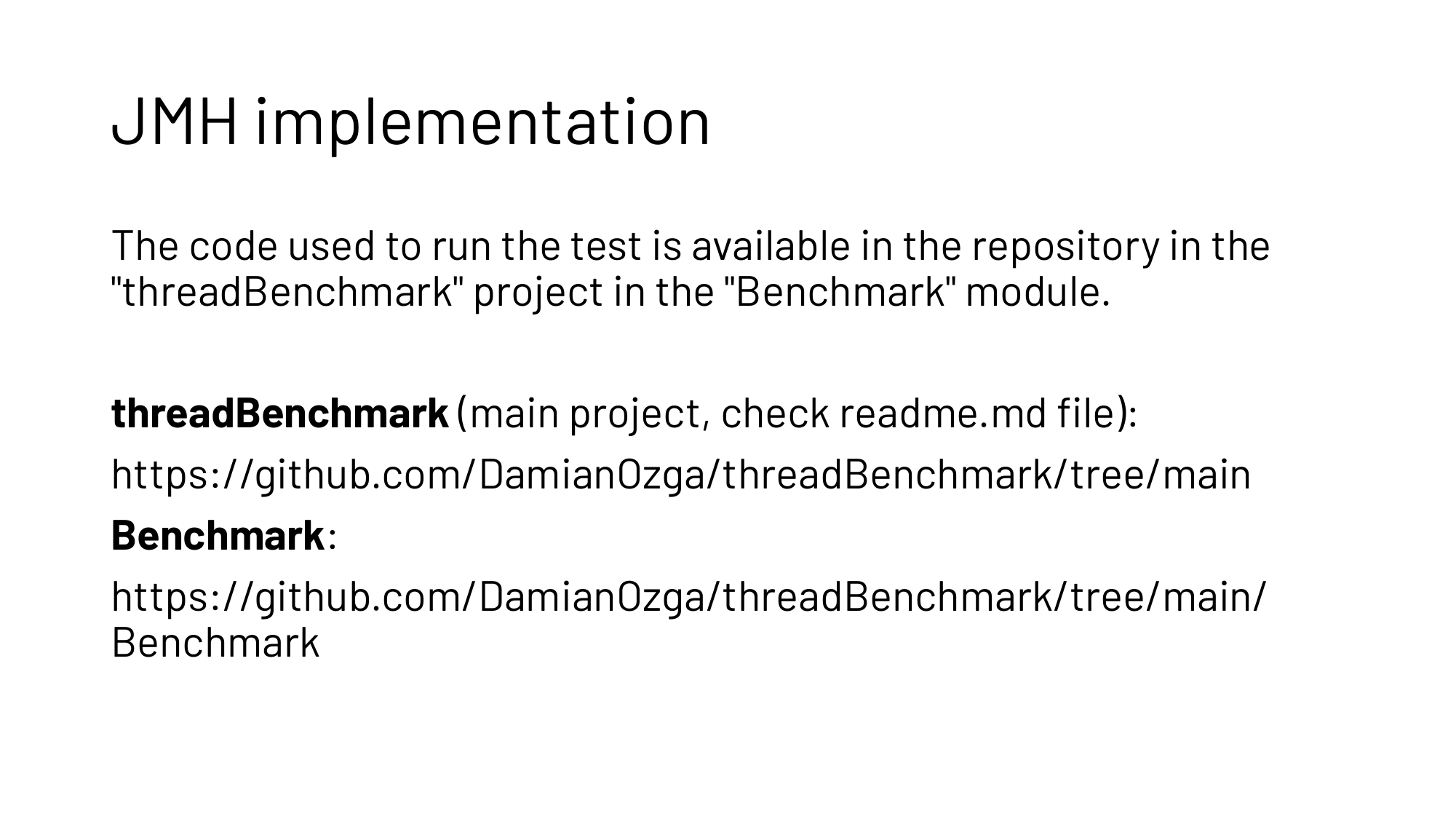

# JMH implementation
The code used to run the test is available in the repository in the "threadBenchmark" project in the "Benchmark" module.

threadBenchmark (main project, check readme.md file):
https://github.com/DamianOzga/threadBenchmark/tree/main
Benchmark:
https://github.com/DamianOzga/threadBenchmark/tree/main/Benchmark